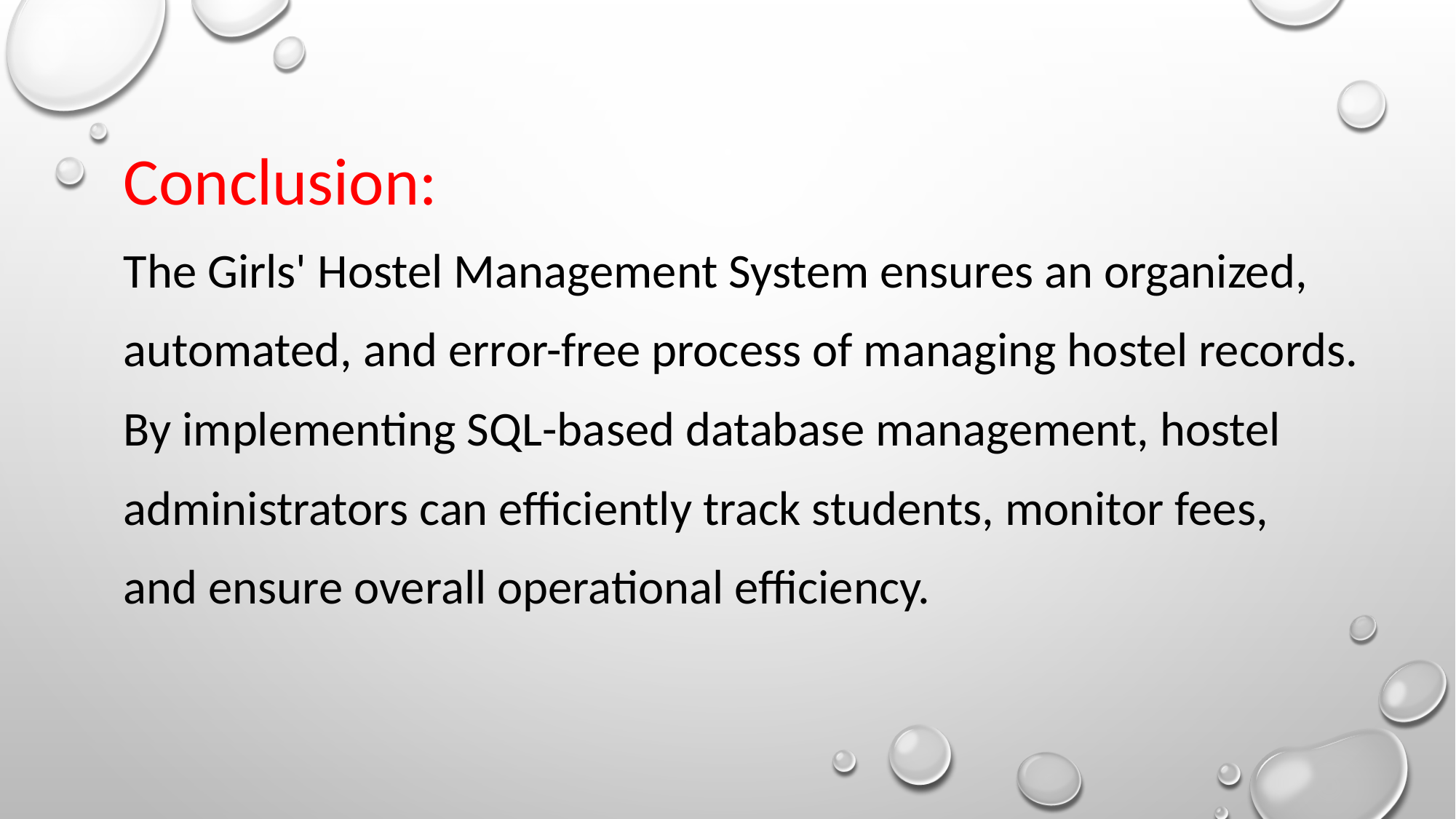

Conclusion:
The Girls' Hostel Management System ensures an organized,
automated, and error-free process of managing hostel records.
By implementing SQL-based database management, hostel
administrators can efficiently track students, monitor fees,
and ensure overall operational efficiency.